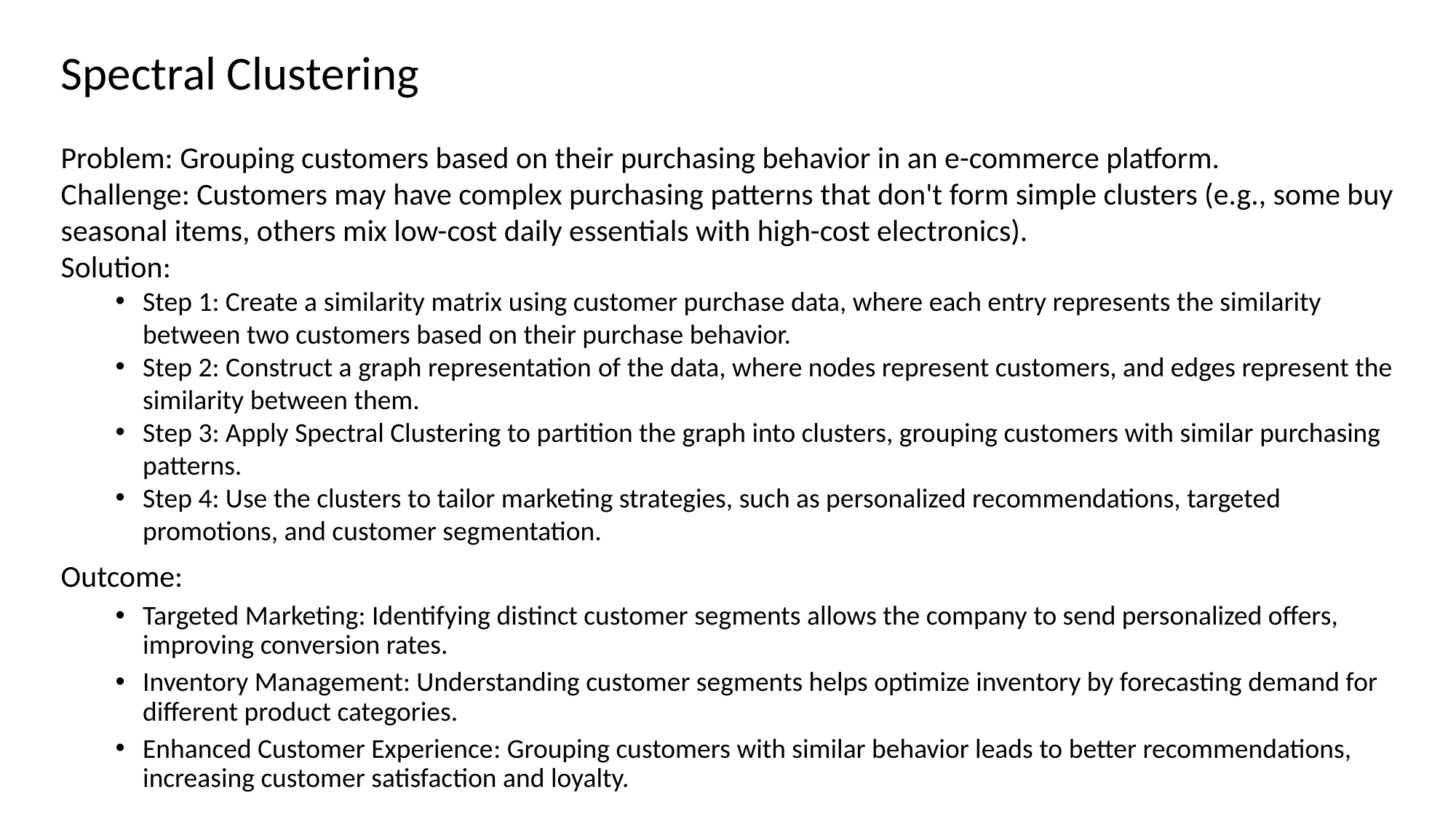

# Spectral Clustering
Problem: Grouping customers based on their purchasing behavior in an e-commerce platform.
Challenge: Customers may have complex purchasing patterns that don't form simple clusters (e.g., some buy seasonal items, others mix low-cost daily essentials with high-cost electronics).
Solution:
Step 1: Create a similarity matrix using customer purchase data, where each entry represents the similarity between two customers based on their purchase behavior.
Step 2: Construct a graph representation of the data, where nodes represent customers, and edges represent the similarity between them.
Step 3: Apply Spectral Clustering to partition the graph into clusters, grouping customers with similar purchasing patterns.
Step 4: Use the clusters to tailor marketing strategies, such as personalized recommendations, targeted promotions, and customer segmentation.
Outcome:
Targeted Marketing: Identifying distinct customer segments allows the company to send personalized offers, improving conversion rates.
Inventory Management: Understanding customer segments helps optimize inventory by forecasting demand for different product categories.
Enhanced Customer Experience: Grouping customers with similar behavior leads to better recommendations, increasing customer satisfaction and loyalty.